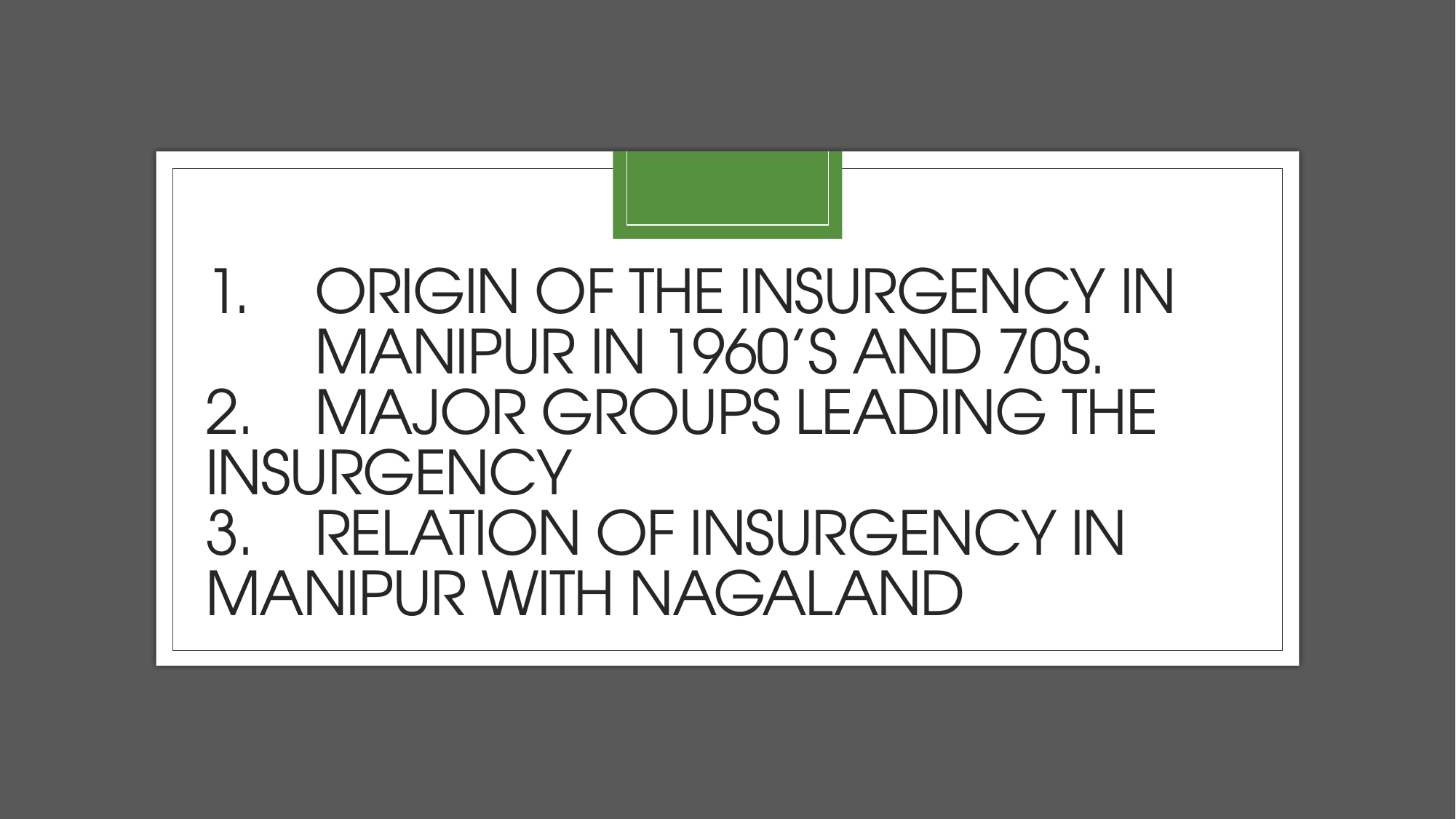

# 1.	ORIGIN of the insurgency in Manipur in 1960’s and 70s. 2. 	major groups leading the 	insurgency 3.	relation of insurgency in 	Manipur with Nagaland